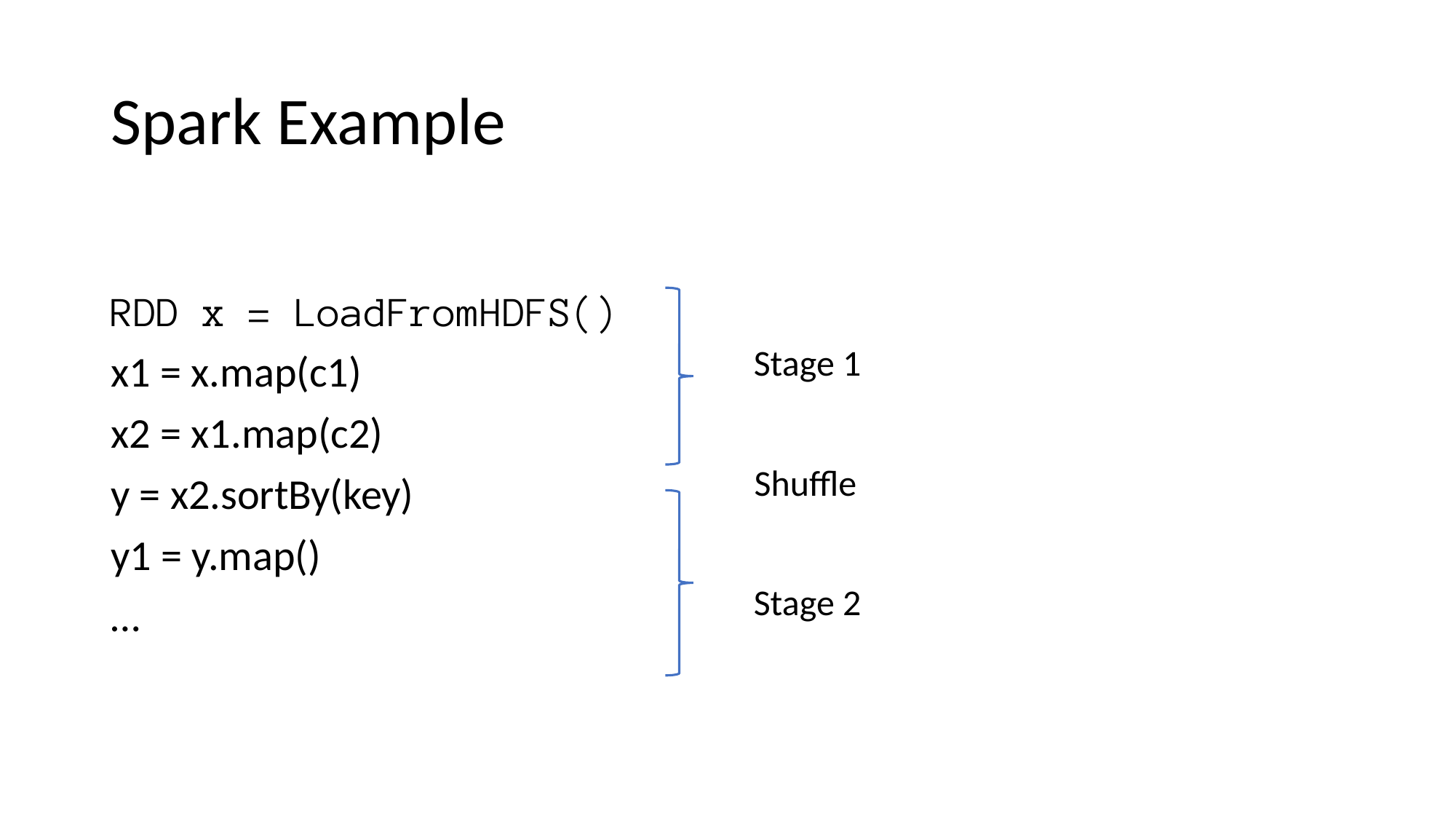

# Spark Example

RDD x = LoadFromHDFS()
x1 = x.map(c1)
x2 = x1.map(c2)
y = x2.sortBy(key)
y1 = y.map()
…

Stage 1
Shuffle

Stage 2